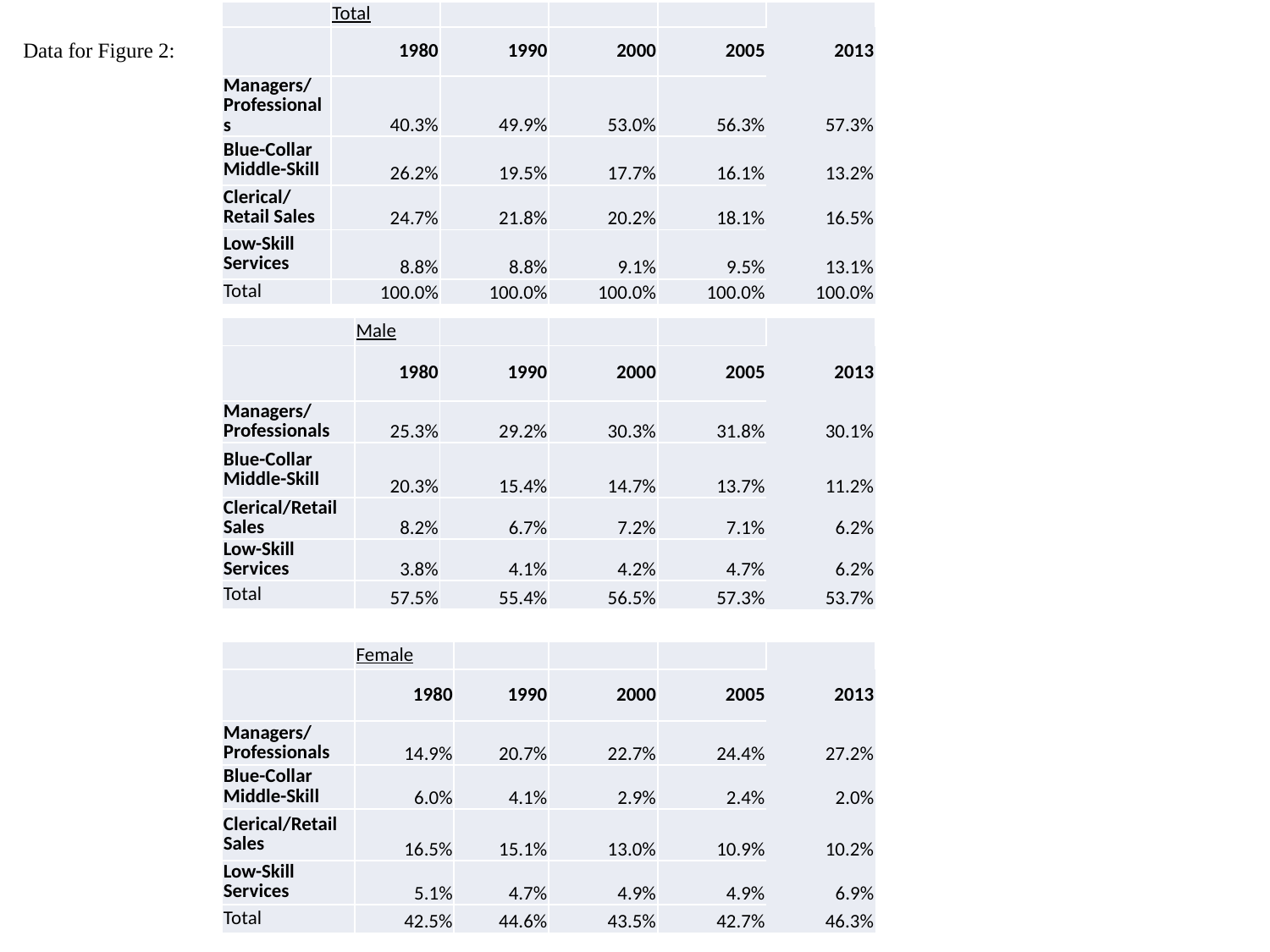

|  | Total |  |  |  |  |
| --- | --- | --- | --- | --- | --- |
|  | 1980 | 1990 | 2000 | 2005 | 2013 |
| Managers/Professionals | 40.3% | 49.9% | 53.0% | 56.3% | 57.3% |
| Blue-Collar Middle-Skill | 26.2% | 19.5% | 17.7% | 16.1% | 13.2% |
| Clerical/Retail Sales | 24.7% | 21.8% | 20.2% | 18.1% | 16.5% |
| Low-Skill Services | 8.8% | 8.8% | 9.1% | 9.5% | 13.1% |
| Total | 100.0% | 100.0% | 100.0% | 100.0% | 100.0% |
Data for Figure 2:
|  | Male |  |  |  |  |
| --- | --- | --- | --- | --- | --- |
|  | 1980 | 1990 | 2000 | 2005 | 2013 |
| Managers/Professionals | 25.3% | 29.2% | 30.3% | 31.8% | 30.1% |
| Blue-Collar Middle-Skill | 20.3% | 15.4% | 14.7% | 13.7% | 11.2% |
| Clerical/Retail Sales | 8.2% | 6.7% | 7.2% | 7.1% | 6.2% |
| Low-Skill Services | 3.8% | 4.1% | 4.2% | 4.7% | 6.2% |
| Total | 57.5% | 55.4% | 56.5% | 57.3% | 53.7% |
|  | Female |  |  |  |  |
| --- | --- | --- | --- | --- | --- |
|  | 1980 | 1990 | 2000 | 2005 | 2013 |
| Managers/Professionals | 14.9% | 20.7% | 22.7% | 24.4% | 27.2% |
| Blue-Collar Middle-Skill | 6.0% | 4.1% | 2.9% | 2.4% | 2.0% |
| Clerical/Retail Sales | 16.5% | 15.1% | 13.0% | 10.9% | 10.2% |
| Low-Skill Services | 5.1% | 4.7% | 4.9% | 4.9% | 6.9% |
| Total | 42.5% | 44.6% | 43.5% | 42.7% | 46.3% |